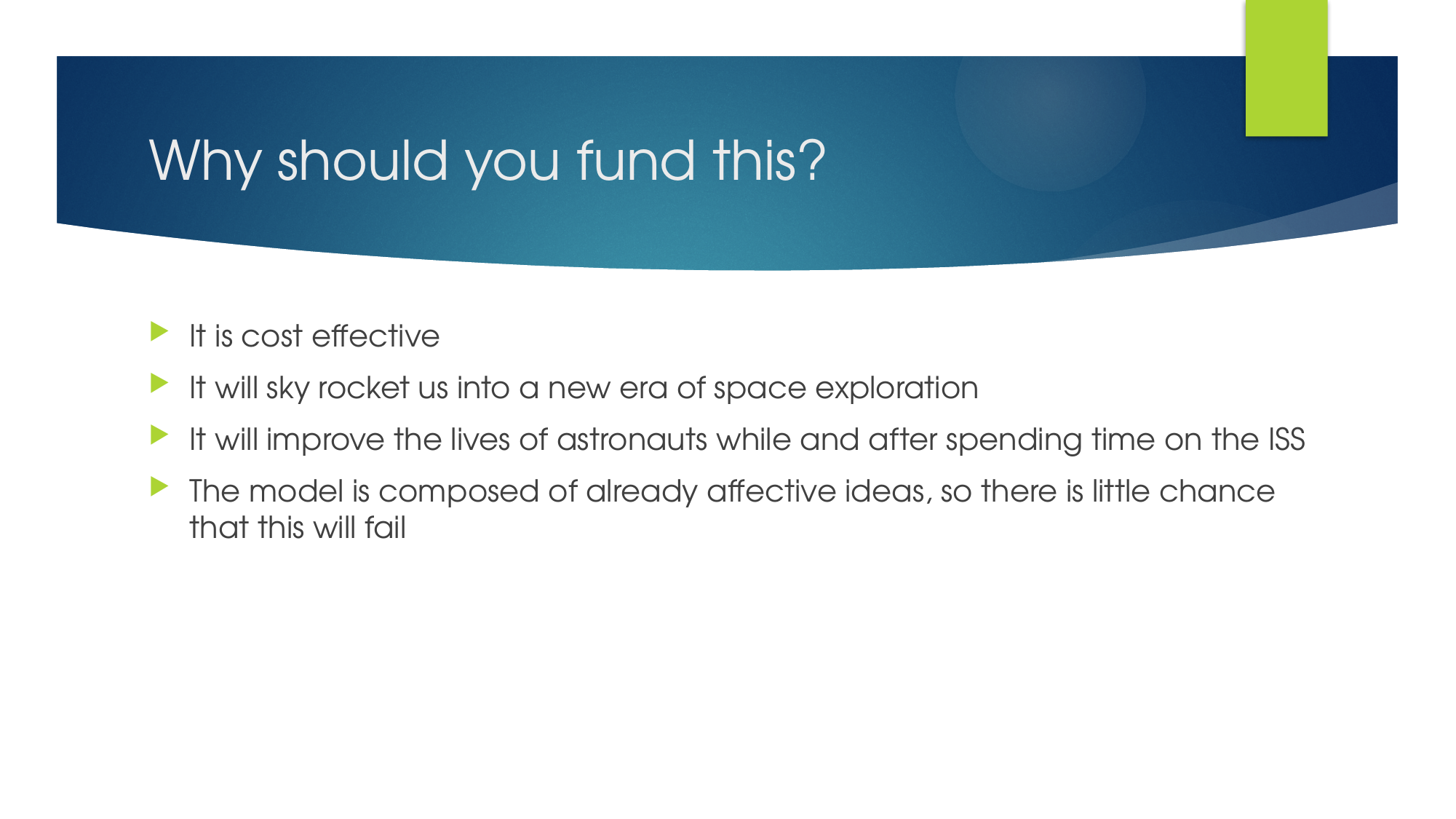

# Why should you fund this?
It is cost effective
It will sky rocket us into a new era of space exploration
It will improve the lives of astronauts while and after spending time on the ISS
The model is composed of already affective ideas, so there is little chance that this will fail